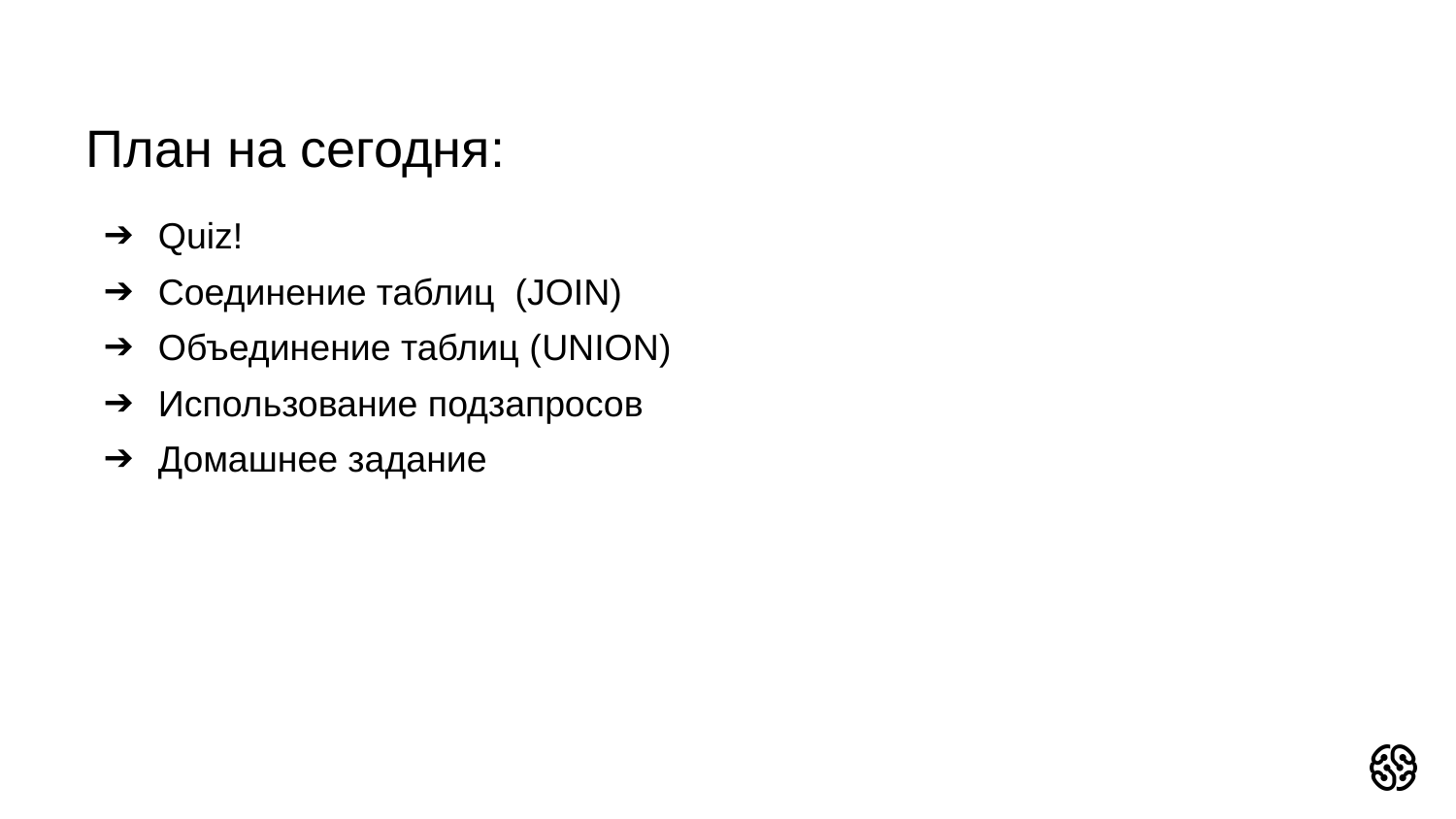

# План на сегодня:
Quiz!
Соединение таблиц  (JOIN)
Объединение таблиц (UNION)
Использование подзапросов
Домашнее задание